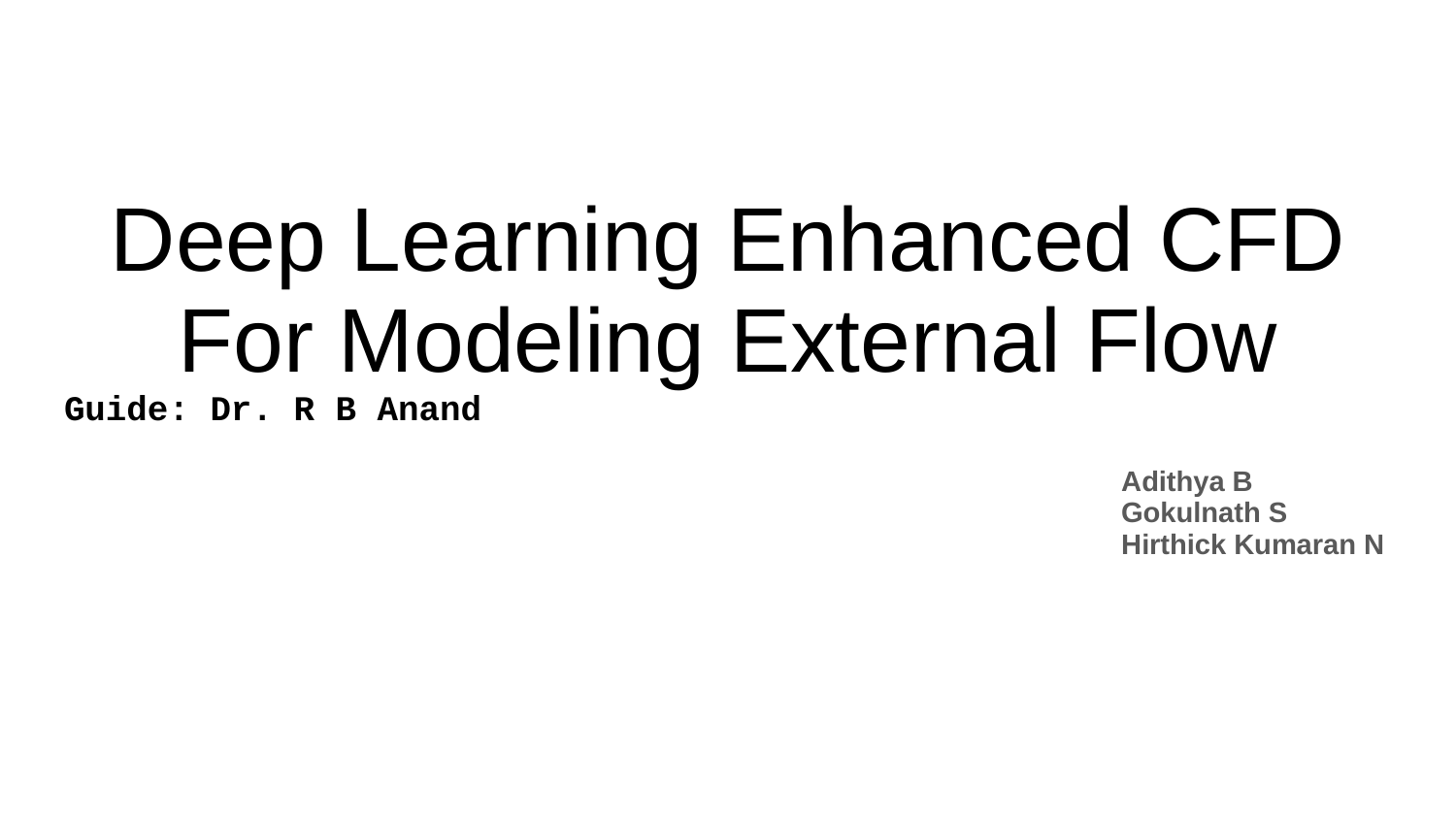

# Deep Learning Enhanced CFD
For Modeling External Flow
Guide: Dr. R B Anand
Adithya B
Gokulnath S
Hirthick Kumaran N